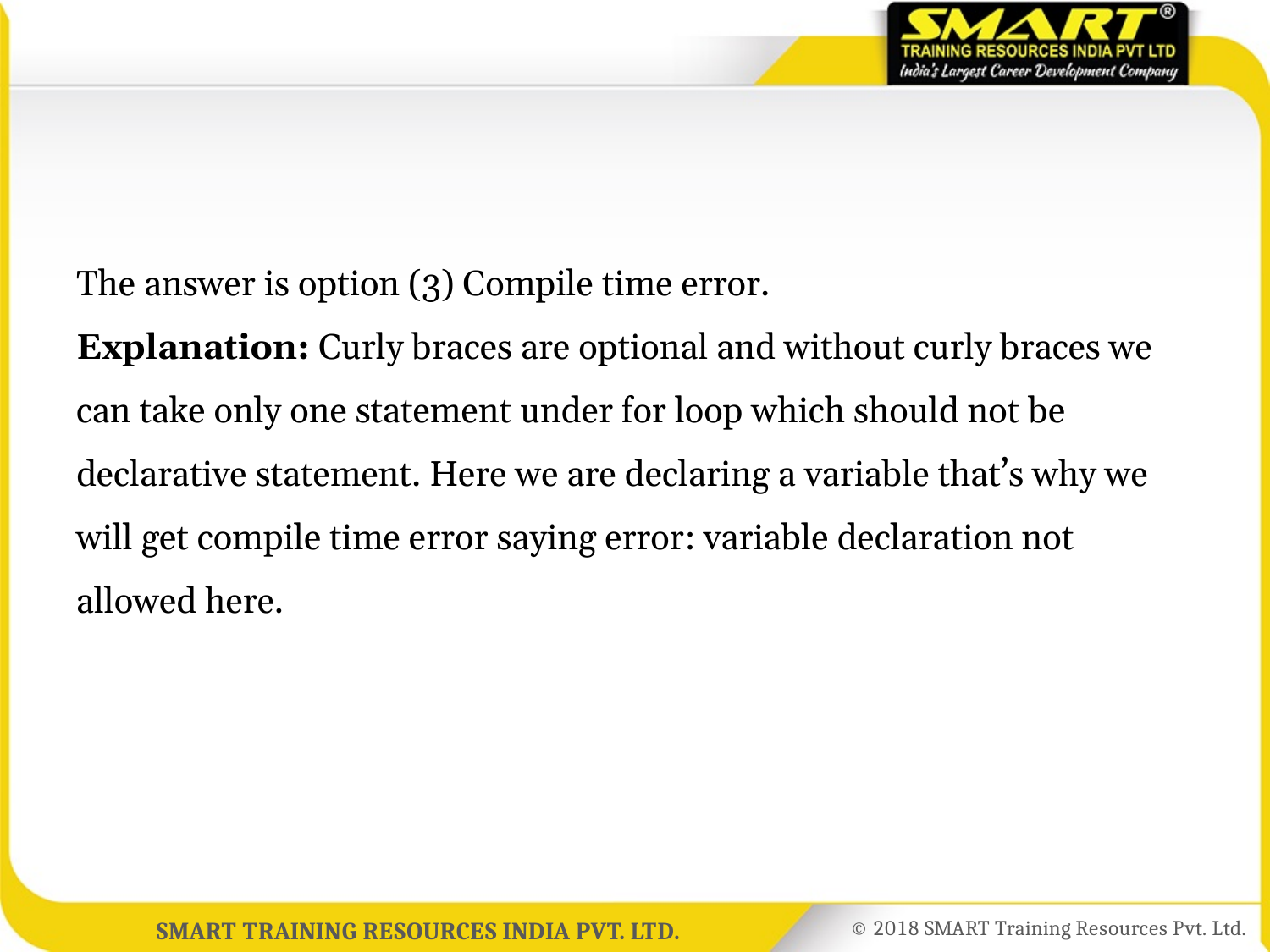

#
The answer is option (3) Compile time error.
Explanation: Curly braces are optional and without curly braces we can take only one statement under for loop which should not be declarative statement. Here we are declaring a variable that’s why we will get compile time error saying error: variable declaration not allowed here.